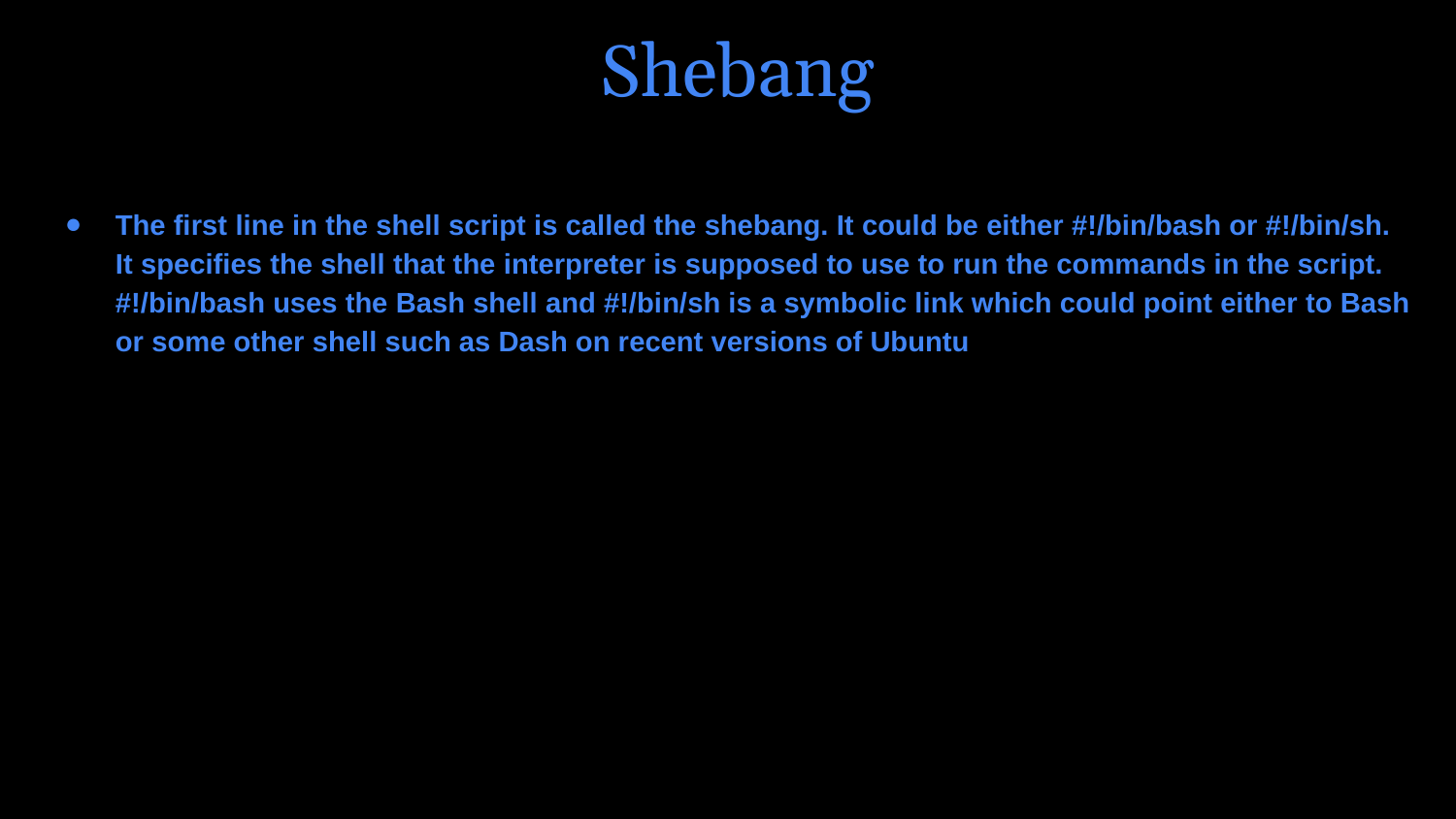

# Shebang

The first line in the shell script is called the shebang. It could be either #!/bin/bash or #!/bin/sh. It specifies the shell that the interpreter is supposed to use to run the commands in the script. #!/bin/bash uses the Bash shell and #!/bin/sh is a symbolic link which could point either to Bash or some other shell such as Dash on recent versions of Ubuntu